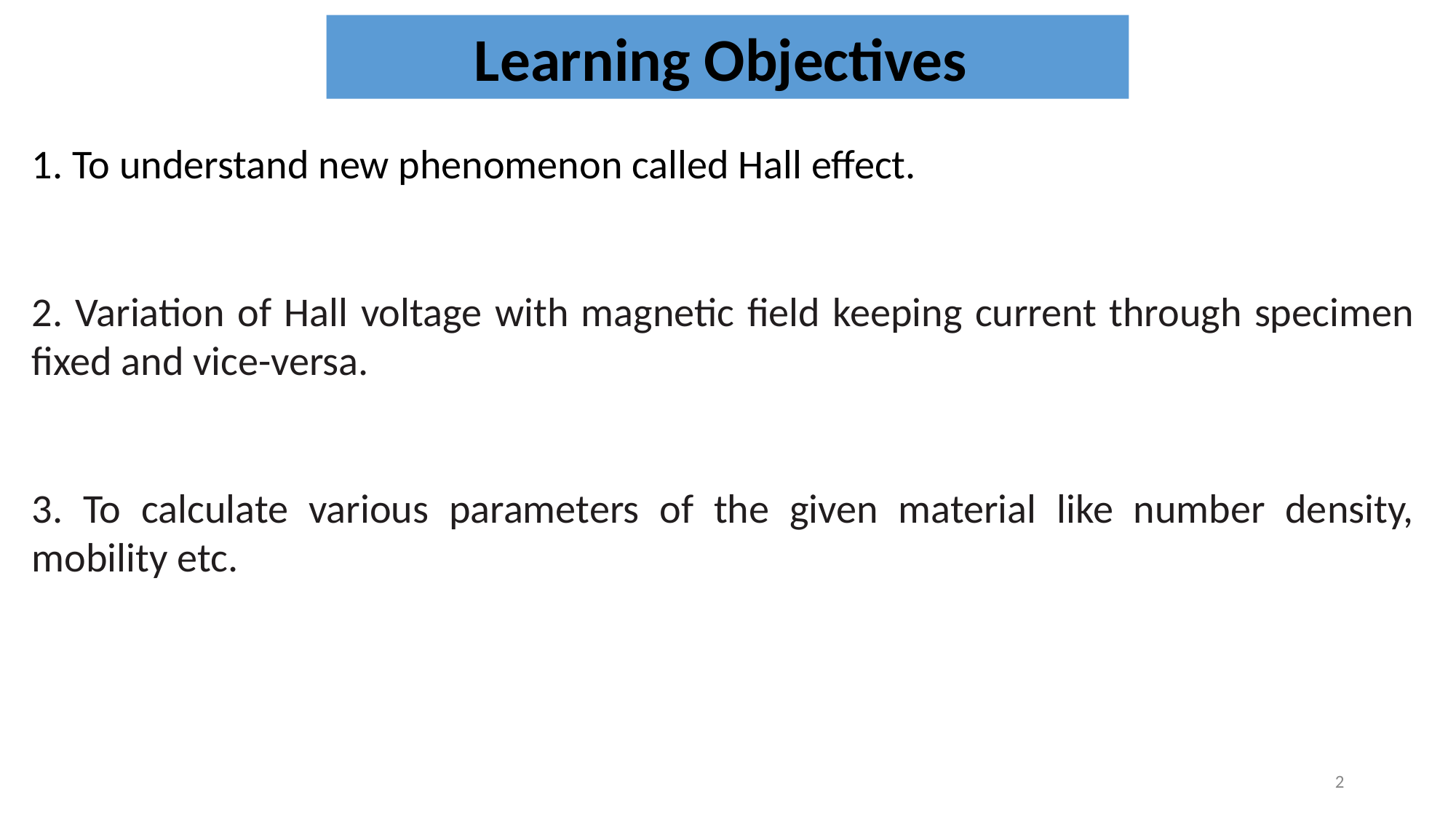

Learning Objectives
1. To understand new phenomenon called Hall effect.

2. Variation of Hall voltage with magnetic field keeping current through specimen fixed and vice-versa.

3. To calculate various parameters of the given material like number density, mobility etc.
2